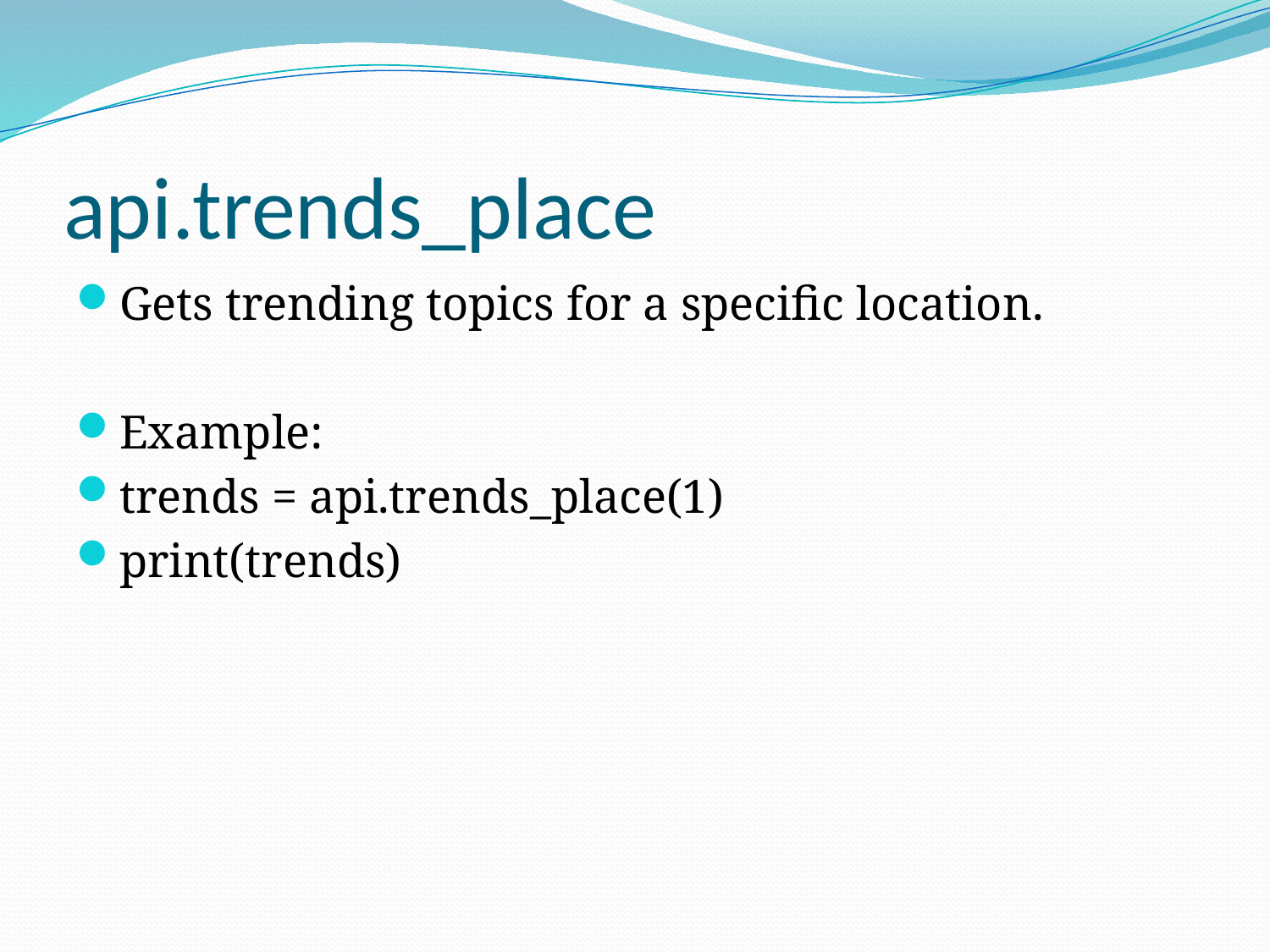

# api.trends_place
Gets trending topics for a specific location.

Example:
trends = api.trends_place(1)
print(trends)